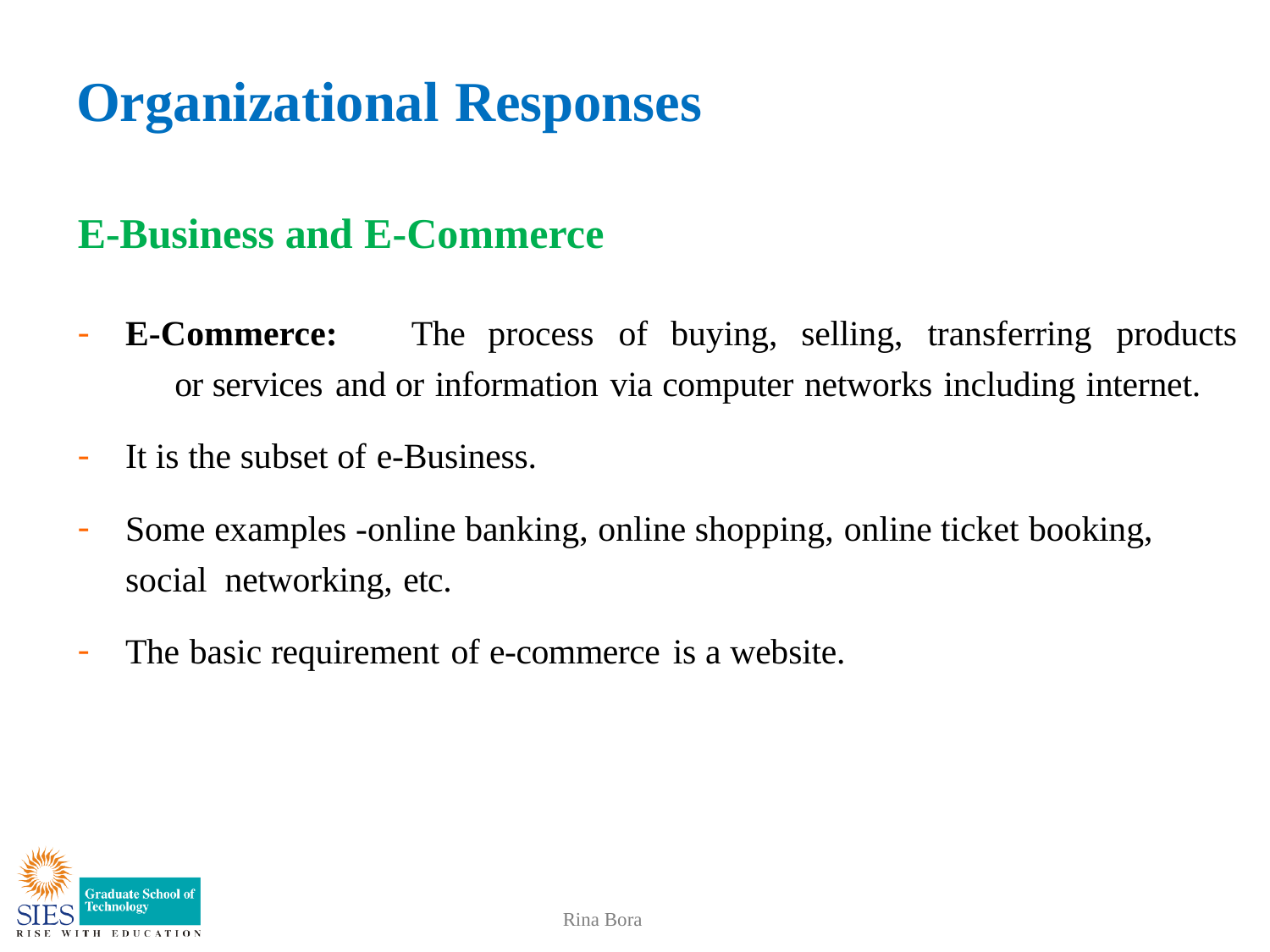

# Organizational Responses
E-Business and E-Commerce

E-Commerce:	The	process	of	buying,	selling,	transferring	products	or services and or information via computer networks including internet.
It is the subset of e-Business.
Some examples -online banking, online shopping, online ticket booking, social  networking, etc.
The basic requirement of e-commerce is a website.